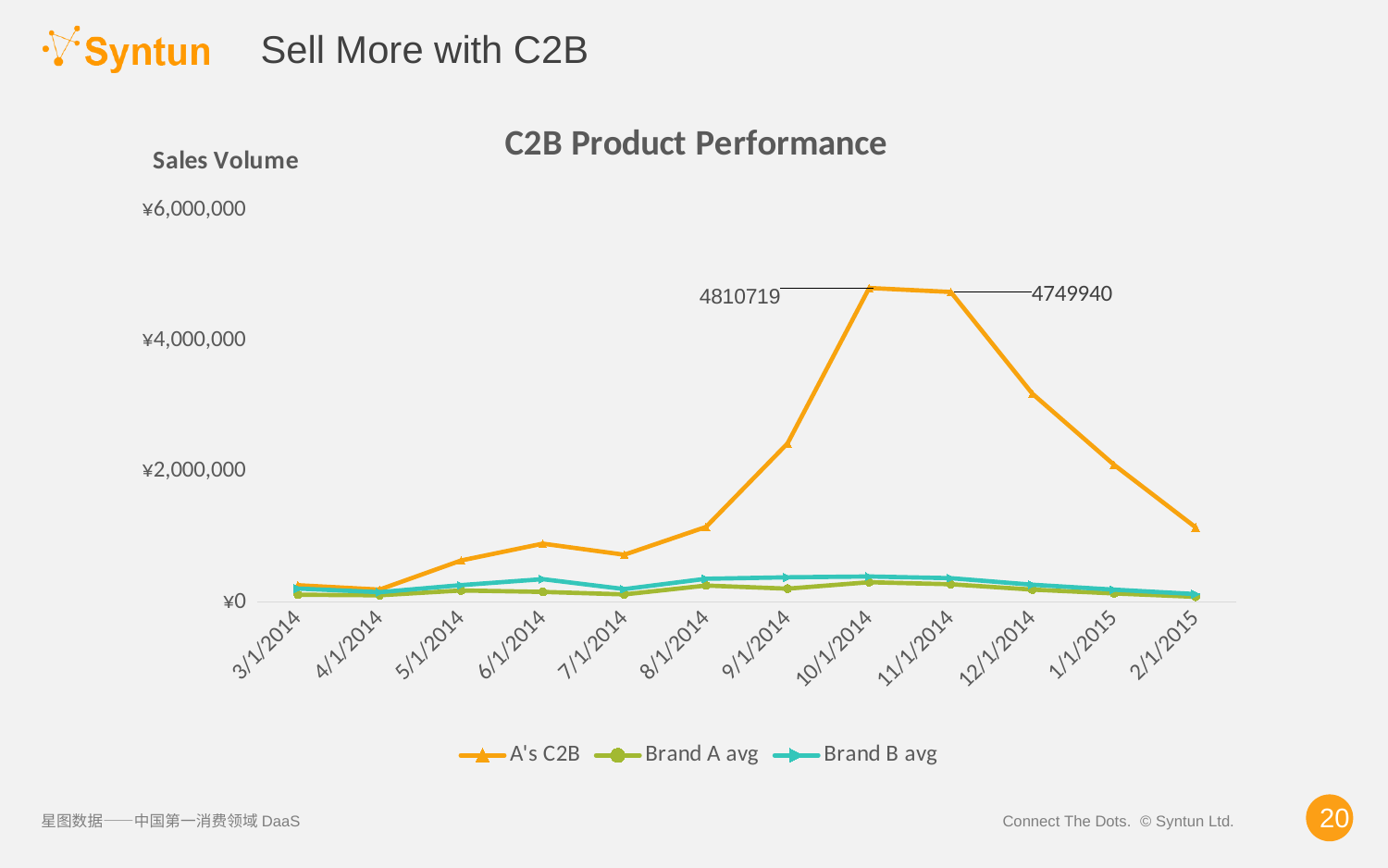

Sell More with C2B

### Chart: C2B Product Performance

| Category | A's C2B | Brand A avg | Brand B avg |
|---|---|---|---|
| 41699 | 258935.0 | 113707.0 | 207877.0 |
| 41730 | 191769.0 | 105331.0 | 152817.0 |
| 41760 | 638002.0 | 178420.0 | 260631.0 |
| 41791 | 895304.0 | 156638.0 | 352053.0 |
| 41821 | 725622.0 | 118601.0 | 199543.0 |
| 41852 | 1150853.0 | 254060.0 | 357659.0 |
| 41883 | 2431333.0 | 206644.0 | 379917.0 |
| 41913 | 4810719.0 | 304737.0 | 393200.0 |
| 41944 | 4749940.0 | 273915.0 | 367167.0 |
| 41974 | 3191387.0 | 192100.0 | 266503.0 |
| 42005 | 2103140.0 | 133145.0 | 191014.0 |
| 42036 | 1145287.0 | 81857.0 | 123587.0 |
20